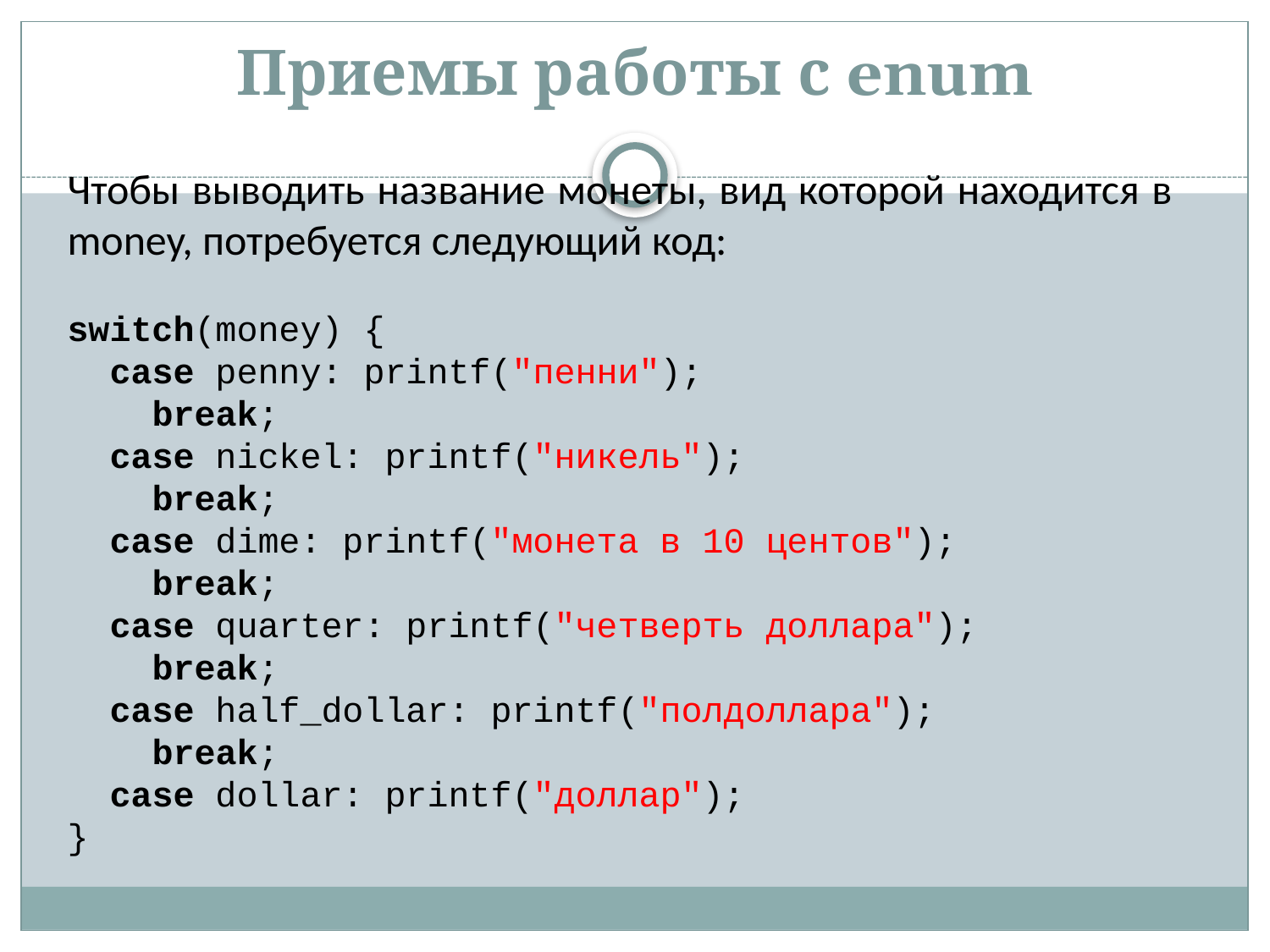

# Приемы работы с enum
Чтобы выводить название монеты, вид которой находится в money, потребуется следующий код:

switch(money) {
  case penny: printf("пенни");
    break;
  case nickel: printf("никель");
    break;
  case dime: printf("монета в 10 центов");
    break;
  case quarter: printf("четверть доллара");
    break;
  case half_dollar: printf("полдоллара");
    break;
  case dollar: printf("доллар");
}